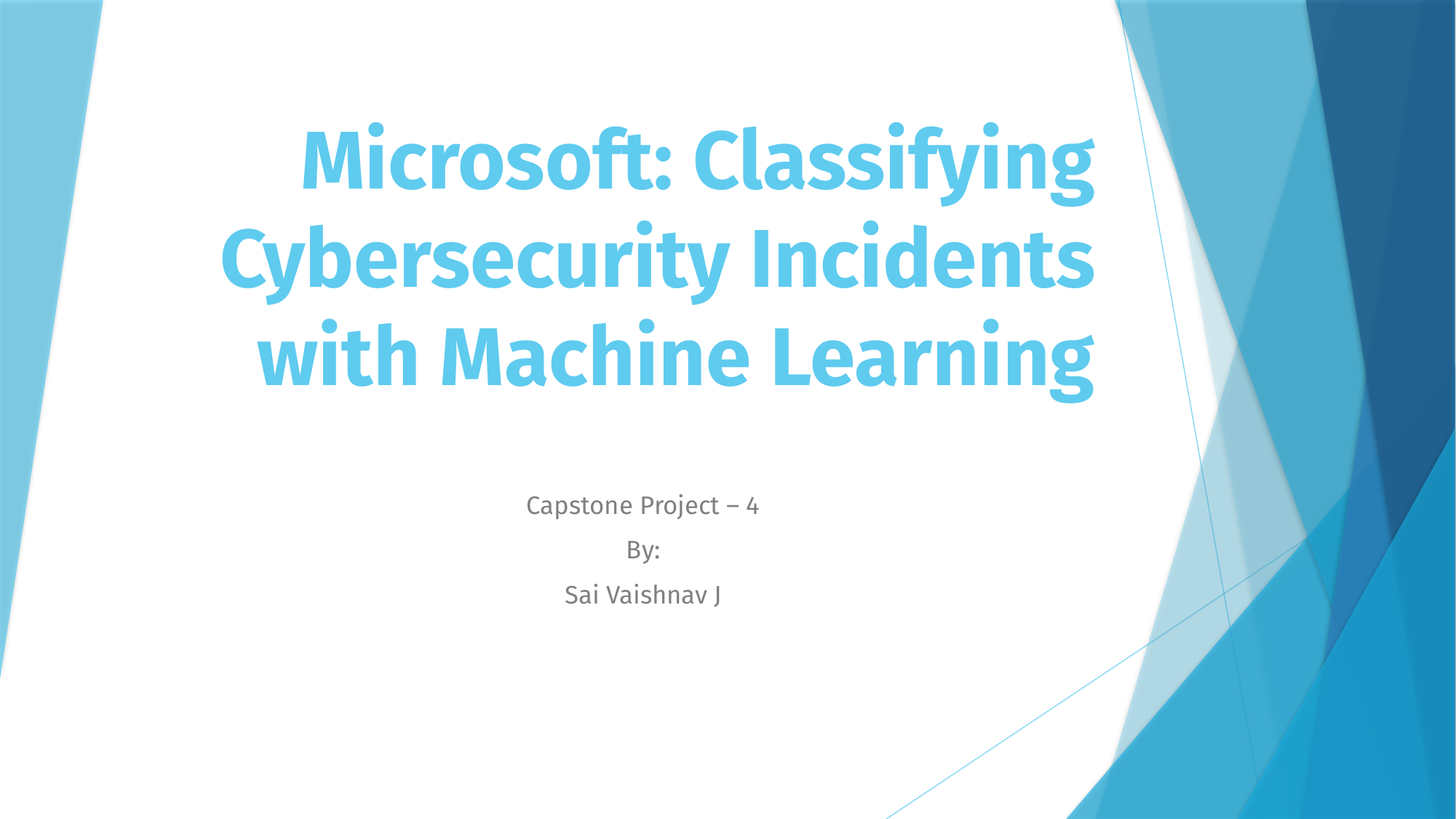

# Microsoft: Classifying Cybersecurity Incidents with Machine Learning
Capstone Project – 4
By:
Sai Vaishnav J